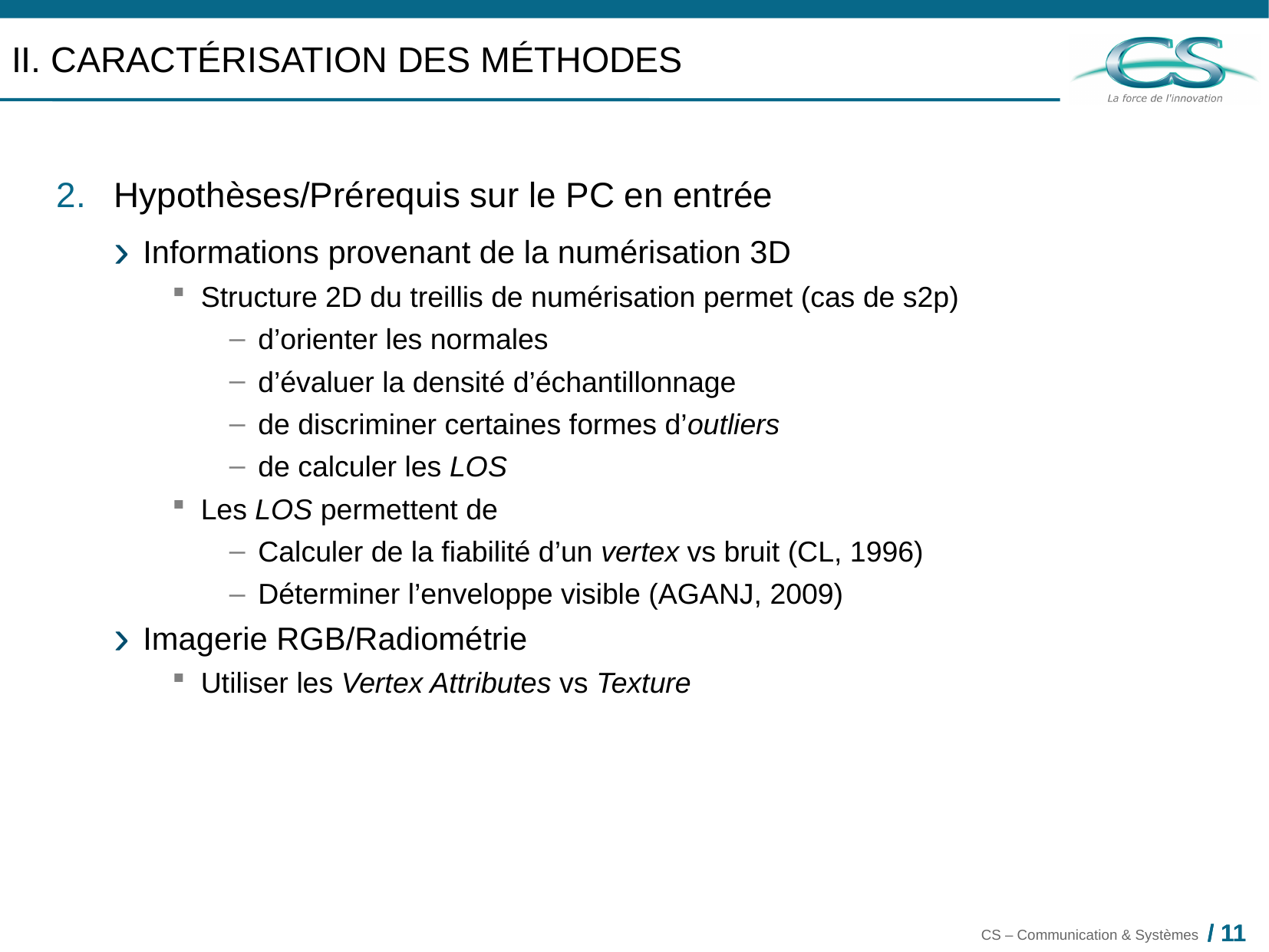

II. Caractérisation des Méthodes
Hypothèses/Prérequis sur le PC en entrée
Informations provenant de la numérisation 3D
Structure 2D du treillis de numérisation permet (cas de s2p)
d’orienter les normales
d’évaluer la densité d’échantillonnage
de discriminer certaines formes d’outliers
de calculer les LOS
Les LOS permettent de
Calculer de la fiabilité d’un vertex vs bruit (CL, 1996)
Déterminer l’enveloppe visible (AGANJ, 2009)
Imagerie RGB/Radiométrie
Utiliser les Vertex Attributes vs Texture